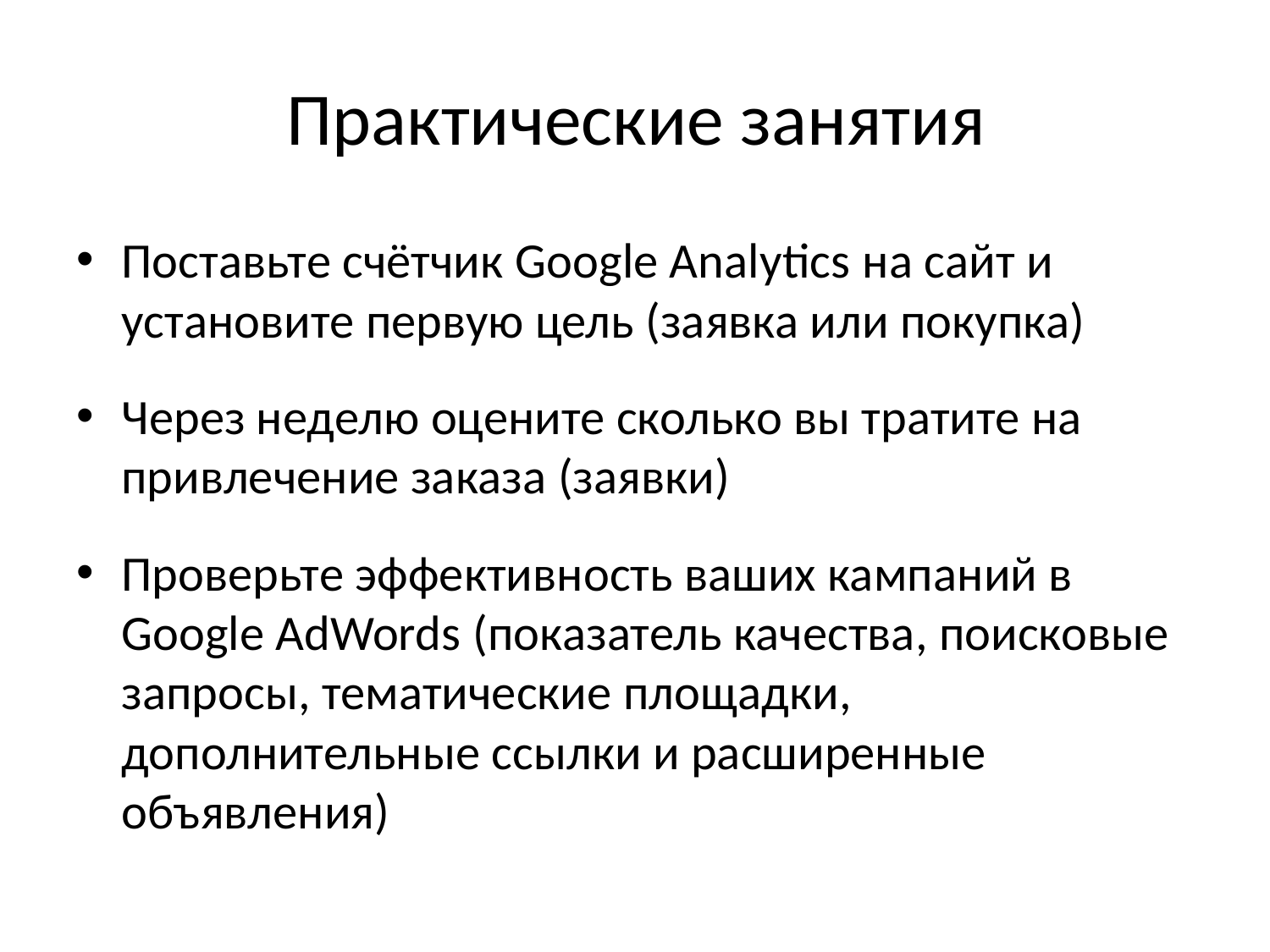

# Практические занятия
Поставьте счётчик Google Analytics на сайт и установите первую цель (заявка или покупка)
Через неделю оцените сколько вы тратите на привлечение заказа (заявки)
Проверьте эффективность ваших кампаний в Google AdWords (показатель качества, поисковые запросы, тематические площадки, дополнительные ссылки и расширенные объявления)